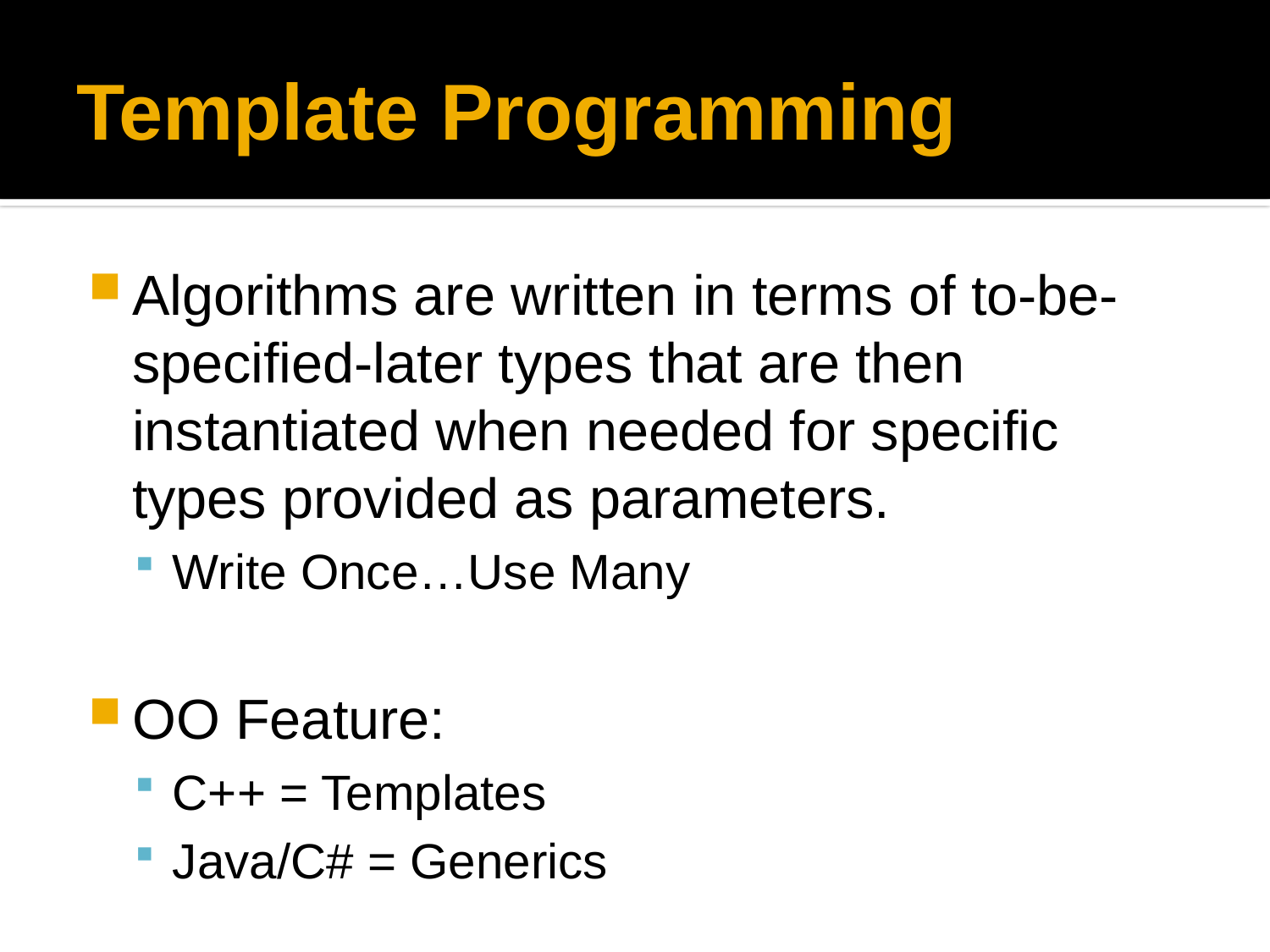

# Template Programming
Algorithms are written in terms of to-be-specified-later types that are then instantiated when needed for specific types provided as parameters.
Write Once…Use Many

OO Feature:
C++ = Templates
Java/C# = Generics